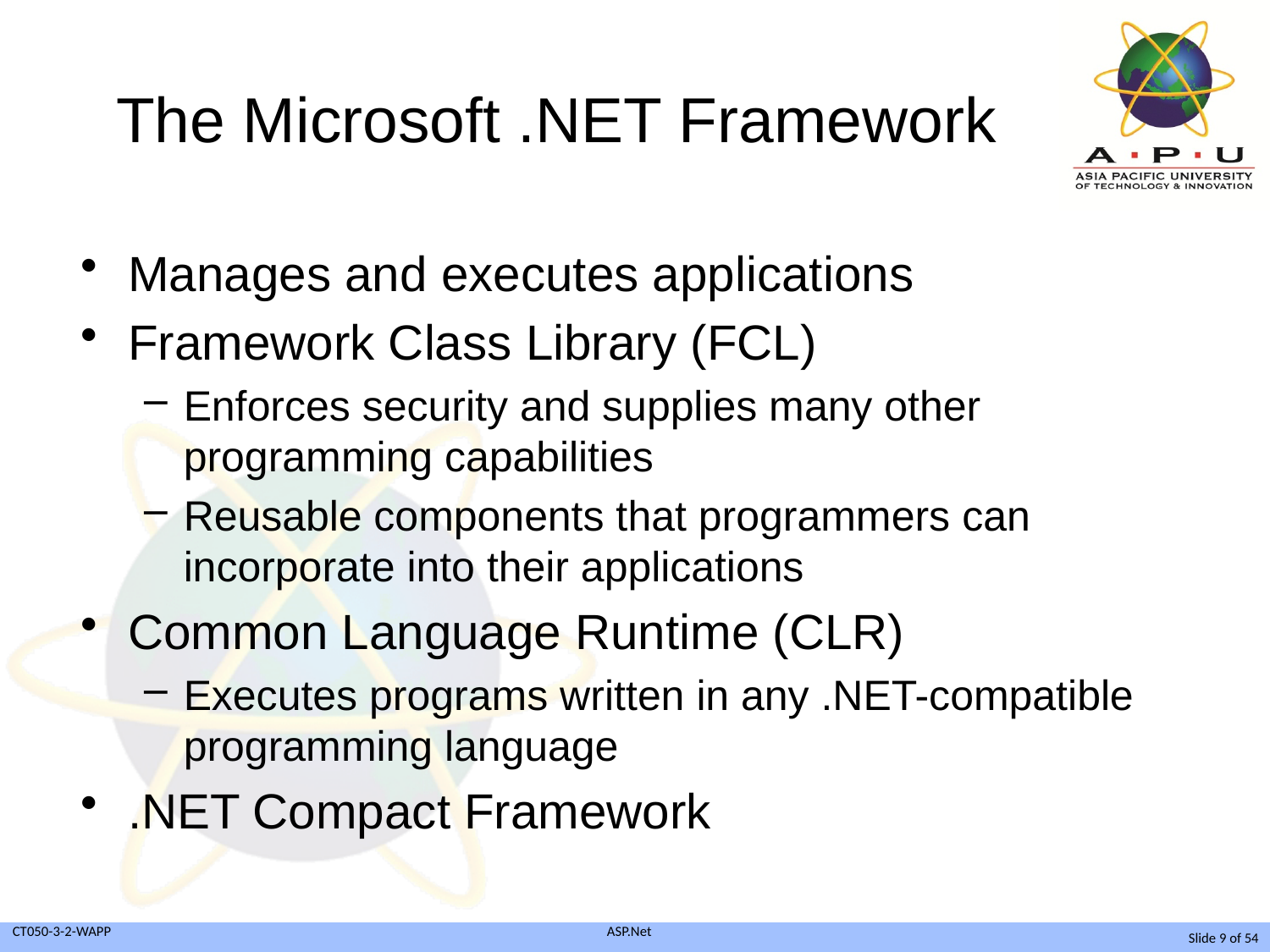

# The Microsoft .NET Framework
Manages and executes applications
Framework Class Library (FCL)
Enforces security and supplies many other programming capabilities
Reusable components that programmers can incorporate into their applications
Common Language Runtime (CLR)
Executes programs written in any .NET-compatible programming language
.NET Compact Framework